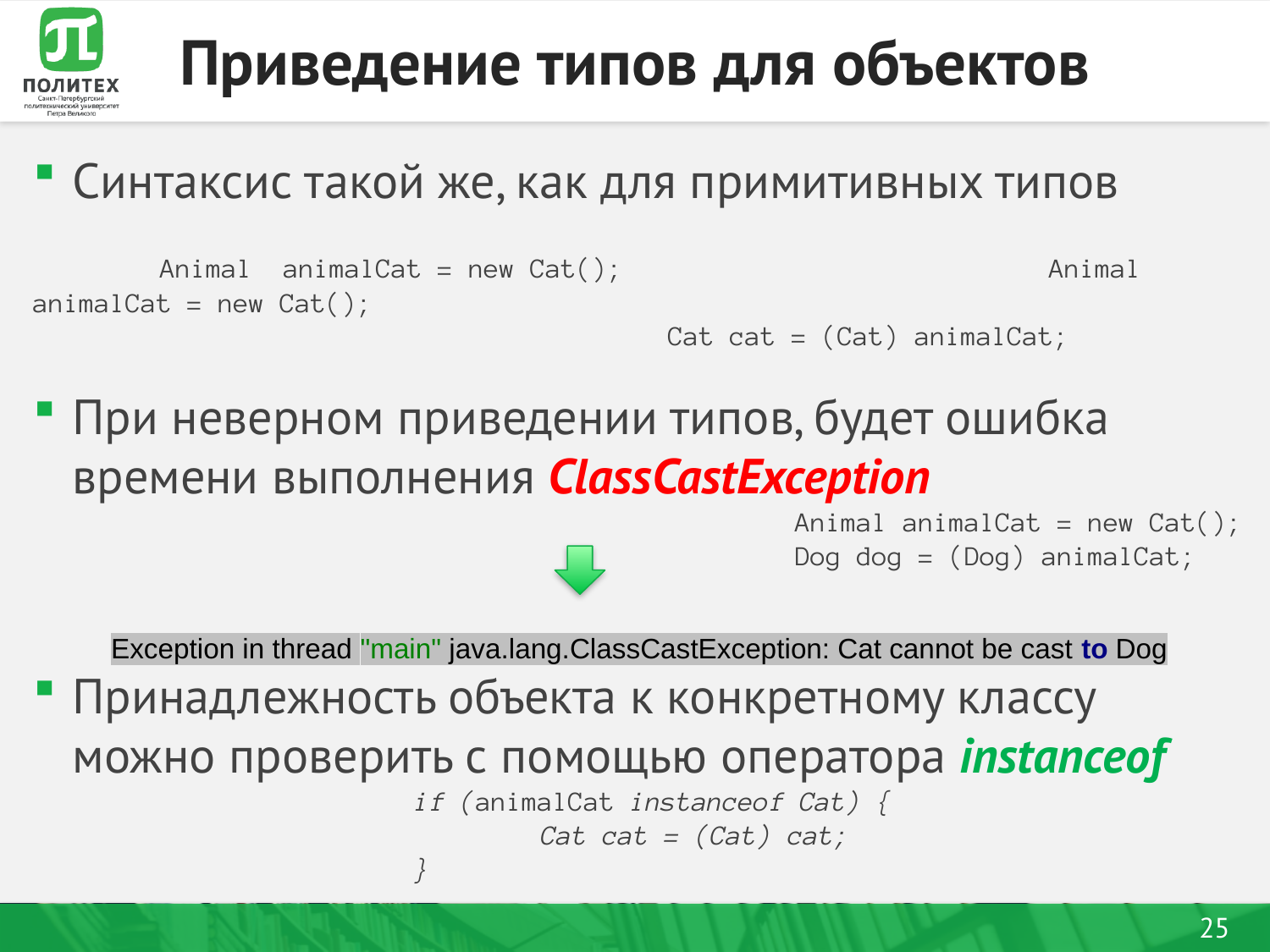

# Приведение типов для объектов
Синтаксис такой же, как для примитивных типов

	Animal  animalCat = new Cat(); 				Animal animalCat = new Cat();												Cat cat = (Cat) animalCat;

При неверном приведении типов, будет ошибка времени выполнения ClassCastException
						Animal animalCat = new Cat();
						Dog dog = (Dog) animalCat;

Exception in thread "main" java.lang.ClassCastException: Cat cannot be cast to Dog
Принадлежность объекта к конкретному классу можно проверить с помощью оператора instanceof
			if (animalCat instanceof Cat) {
				Cat cat = (Cat) cat;
			}